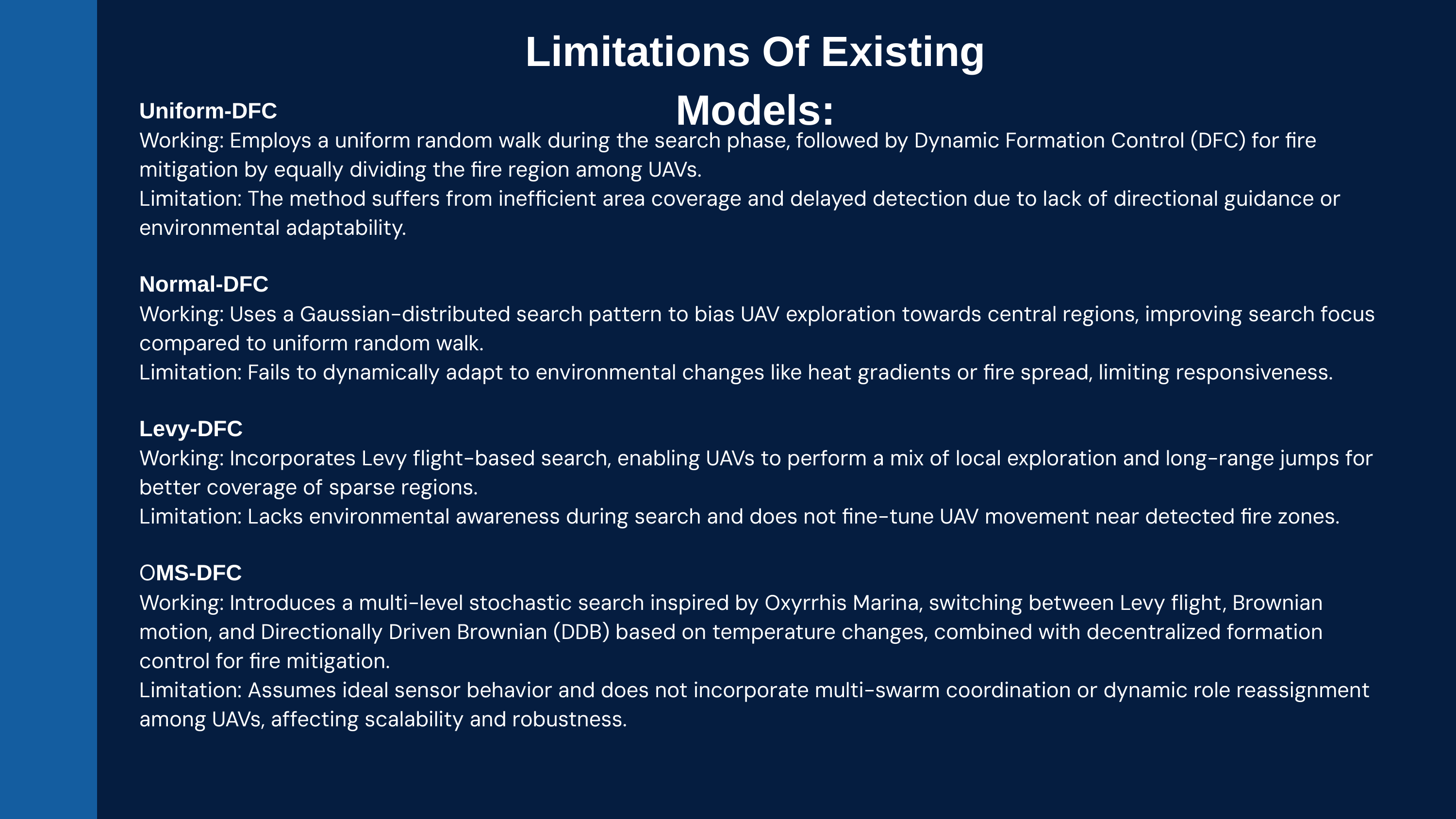

Limitations Of Existing Models:

Uniform-DFC
Working: Employs a uniform random walk during the search phase, followed by Dynamic Formation Control (DFC) for fire mitigation by equally dividing the fire region among UAVs.
Limitation: The method suffers from inefficient area coverage and delayed detection due to lack of directional guidance or environmental adaptability.

Normal-DFC
Working: Uses a Gaussian-distributed search pattern to bias UAV exploration towards central regions, improving search focus compared to uniform random walk.
Limitation: Fails to dynamically adapt to environmental changes like heat gradients or fire spread, limiting responsiveness.

Levy-DFC
Working: Incorporates Levy flight-based search, enabling UAVs to perform a mix of local exploration and long-range jumps for better coverage of sparse regions.
Limitation: Lacks environmental awareness during search and does not fine-tune UAV movement near detected fire zones.

OMS-DFC
Working: Introduces a multi-level stochastic search inspired by Oxyrrhis Marina, switching between Levy flight, Brownian motion, and Directionally Driven Brownian (DDB) based on temperature changes, combined with decentralized formation control for fire mitigation.
Limitation: Assumes ideal sensor behavior and does not incorporate multi-swarm coordination or dynamic role reassignment among UAVs, affecting scalability and robustness.